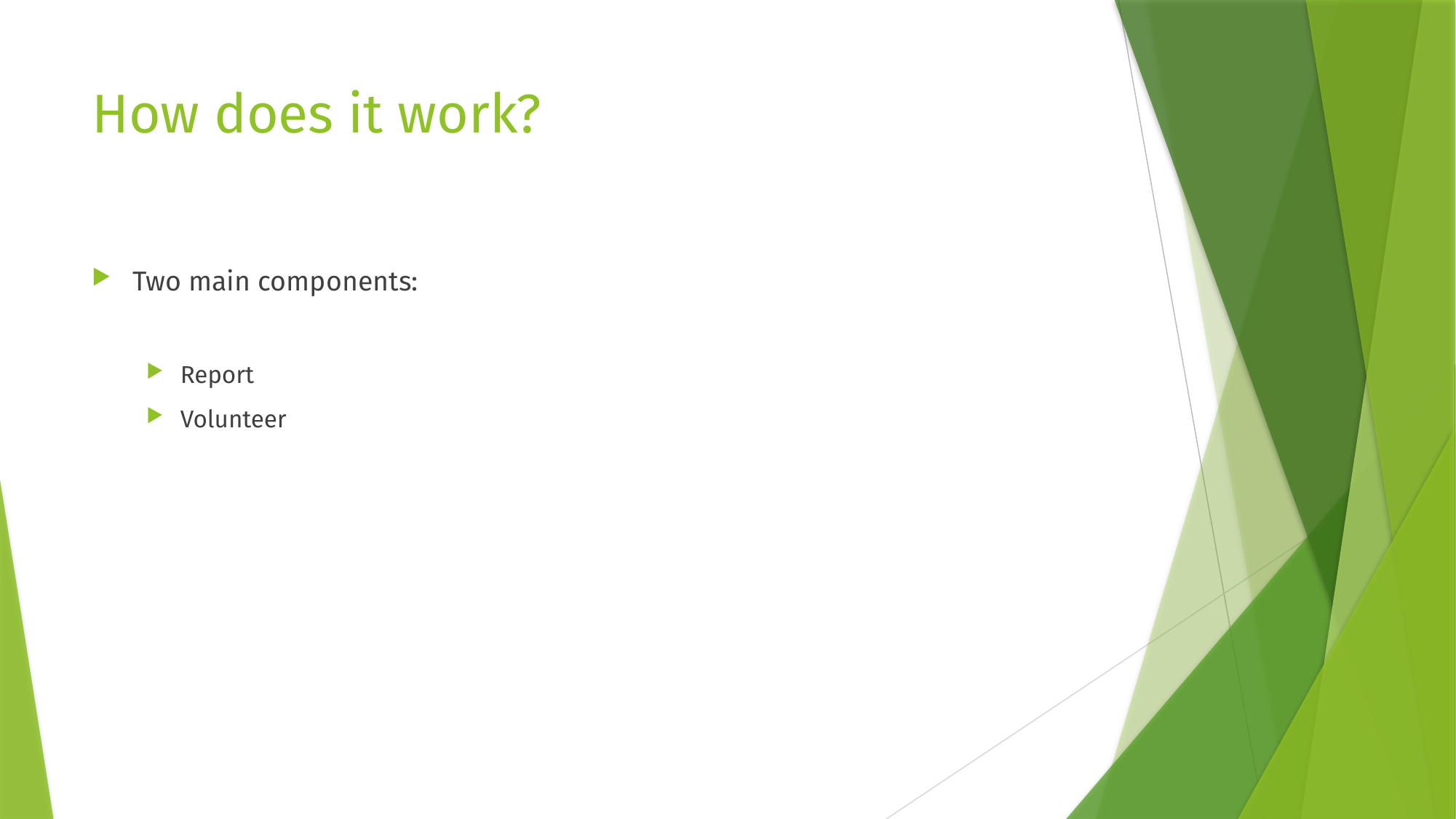

# How does it work?
Two main components:

Report
Volunteer